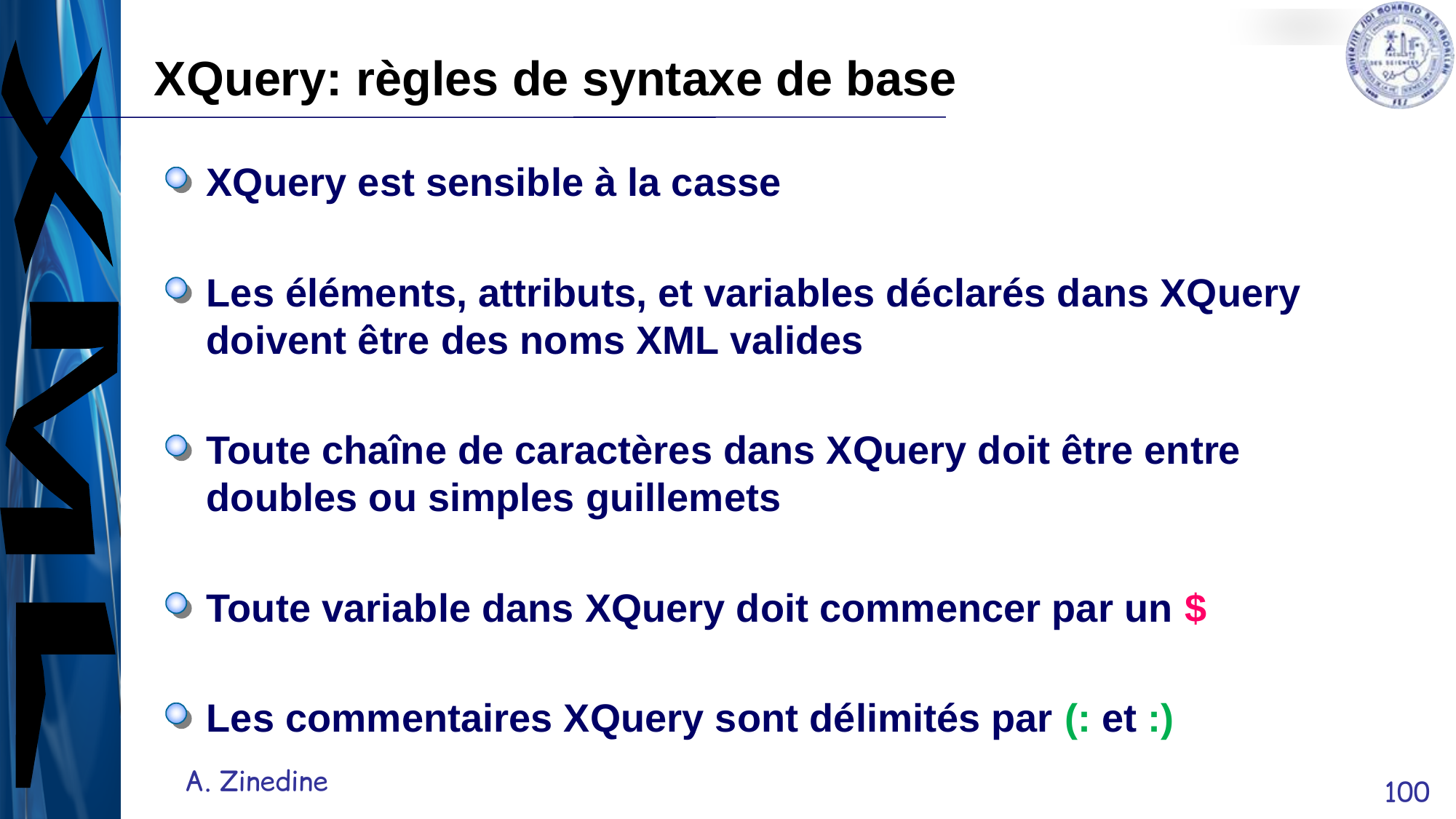

# XQuery: règles de syntaxe de base
XQuery est sensible à la casse

Les éléments, attributs, et variables déclarés dans XQuery doivent être des noms XML valides

Toute chaîne de caractères dans XQuery doit être entre doubles ou simples guillemets

Toute variable dans XQuery doit commencer par un $

Les commentaires XQuery sont délimités par (: et :)